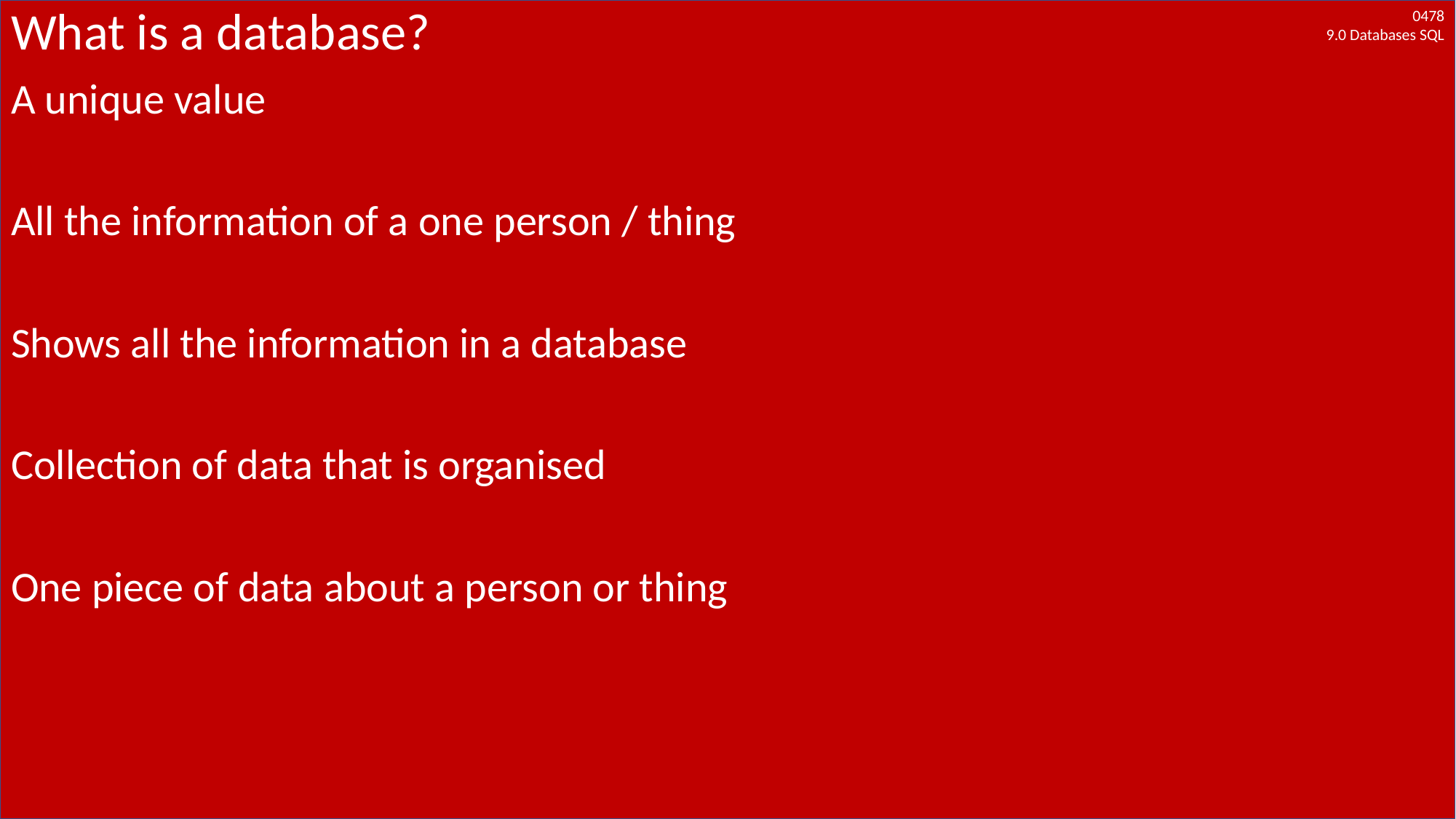

# What is a database?
A unique value

All the information of a one person / thing

Shows all the information in a database

Collection of data that is organised

One piece of data about a person or thing